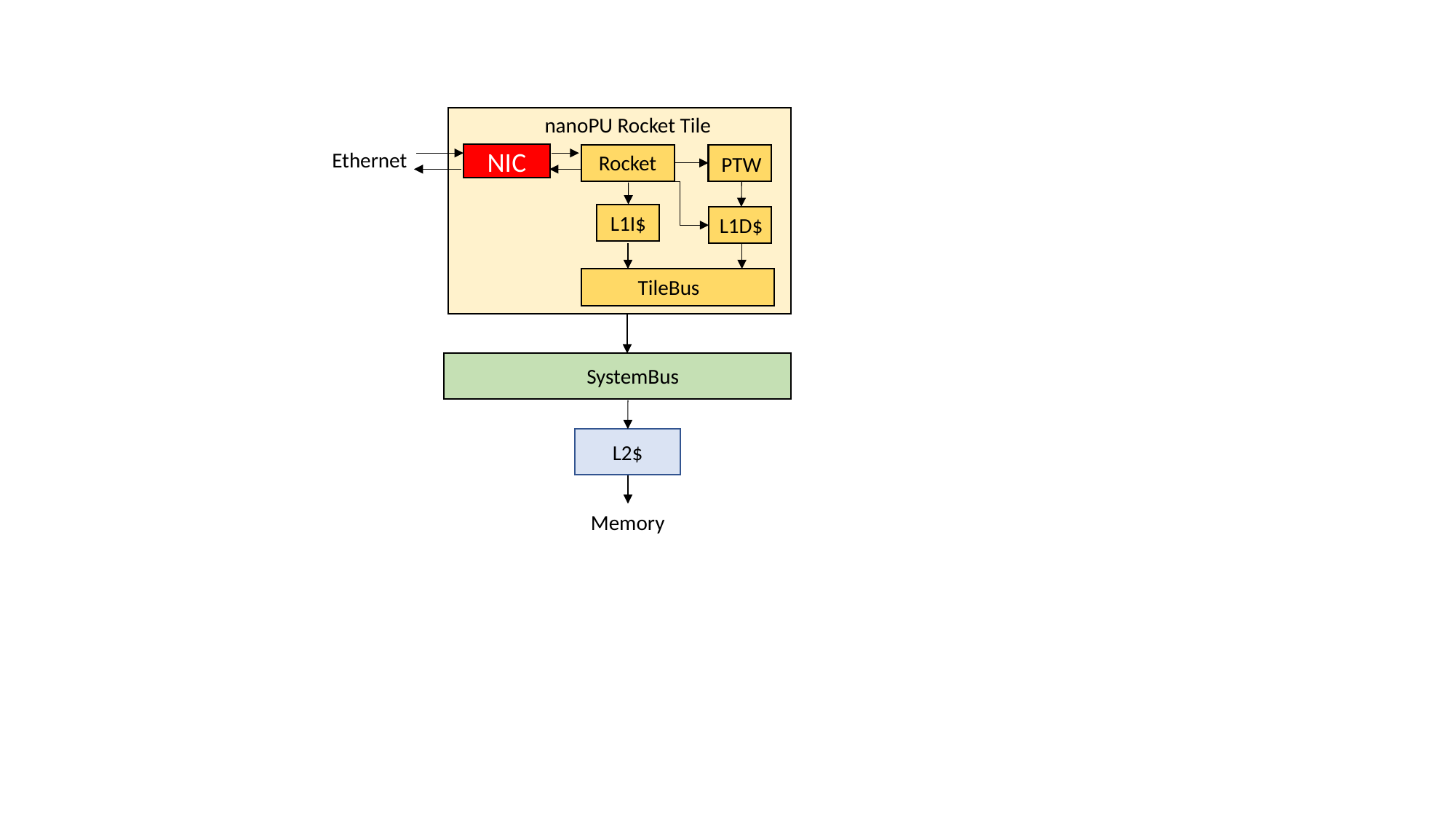

nanoPU Rocket Tile

Ethernet
NIC

Rocket

PTW

L1I$
L1D$

TileBus

SystemBus

L2$
Memory